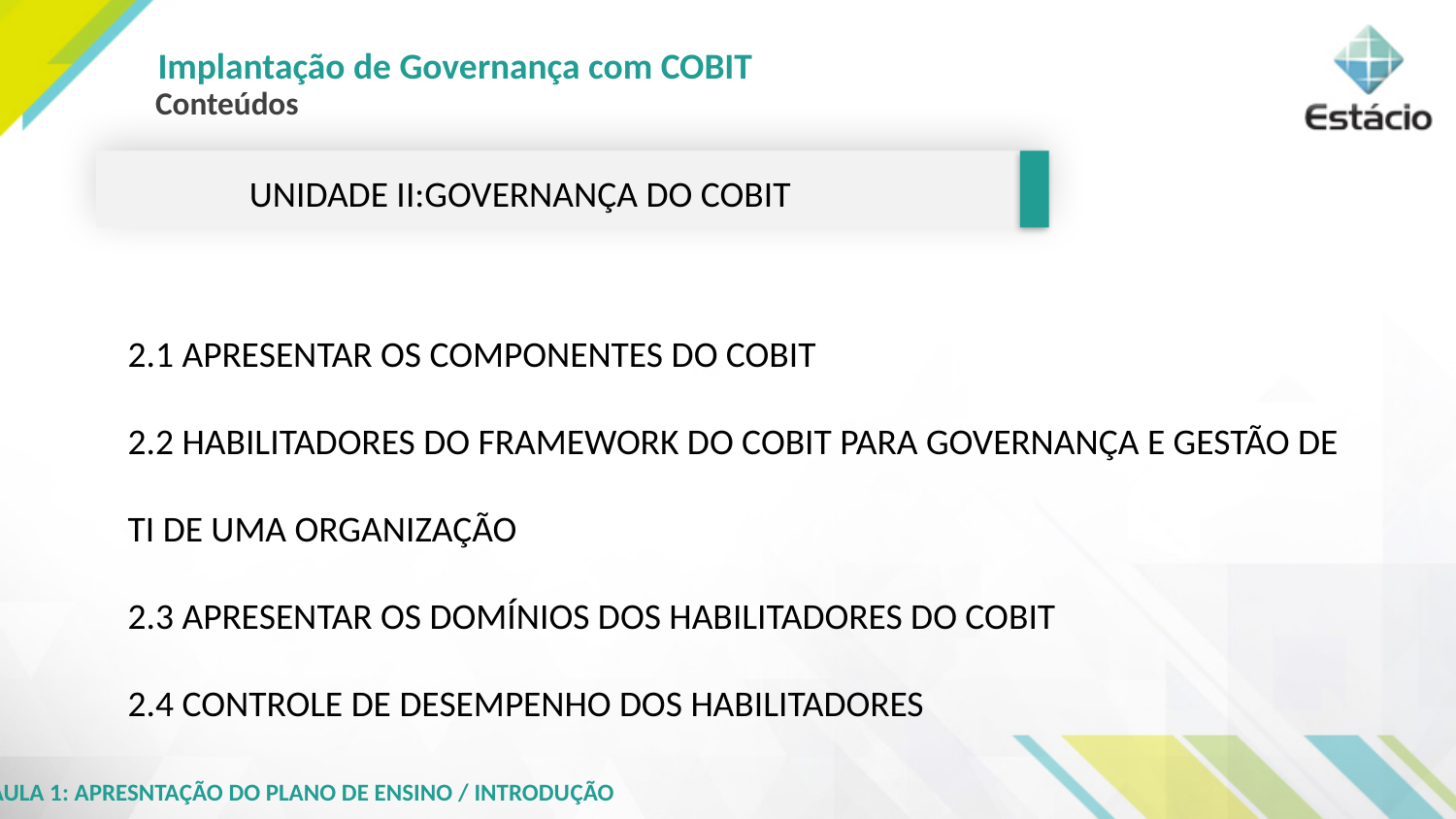

Implantação de Governança com COBIT
Conteúdos

UNIDADE II:GOVERNANÇA DO COBIT
2.1 APRESENTAR OS COMPONENTES DO COBIT
2.2 HABILITADORES DO FRAMEWORK DO COBIT PARA GOVERNANÇA E GESTÃO DE TI DE UMA ORGANIZAÇÃO
2.3 APRESENTAR OS DOMÍNIOS DOS HABILITADORES DO COBIT
2.4 CONTROLE DE DESEMPENHO DOS HABILITADORES
AULA 1: APRESNTAÇÃO DO PLANO DE ENSINO / INTRODUÇÃO